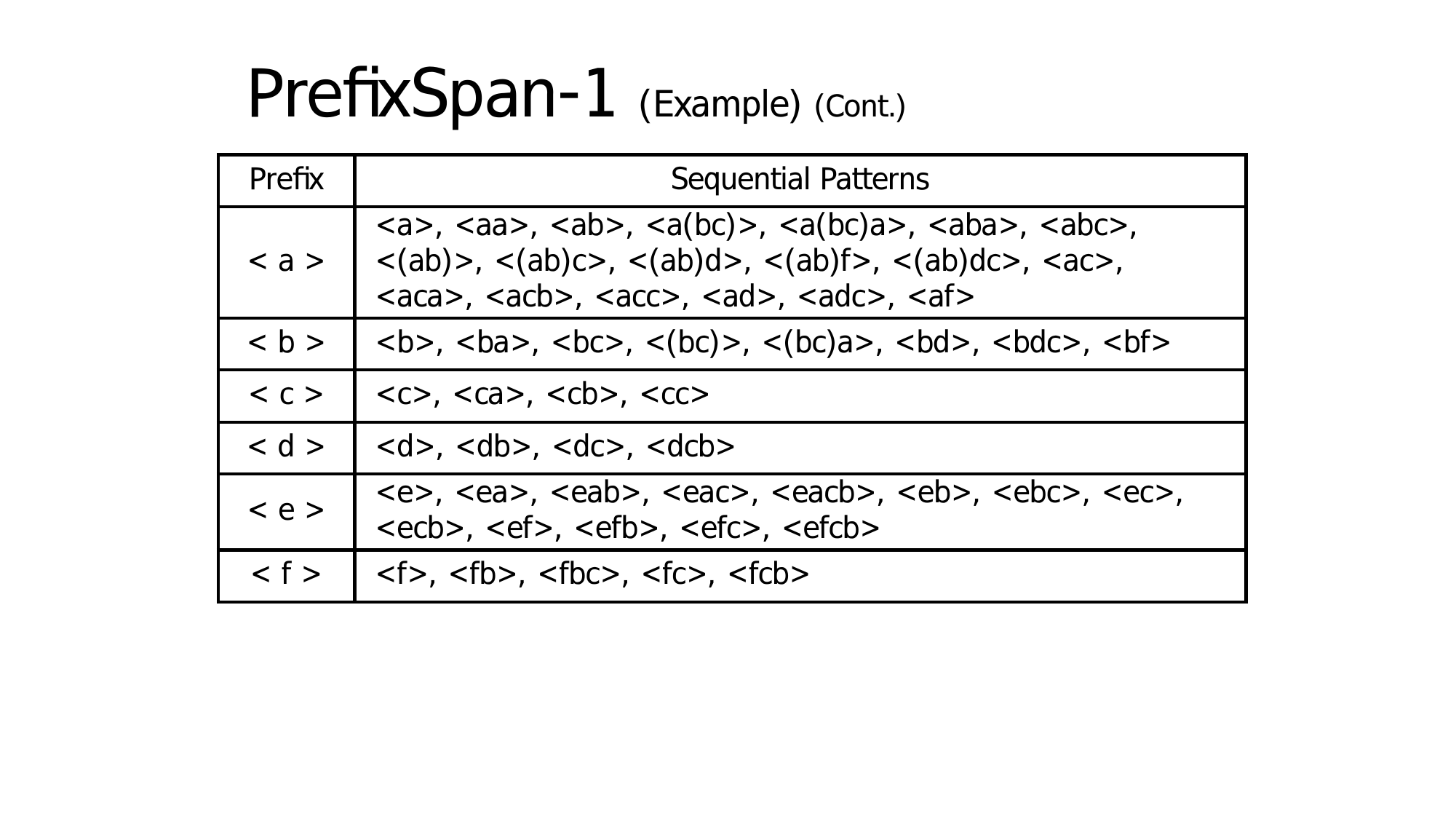

# PrefixSpan-1 (Example) (Cont.)
| Prefix | Sequential Patterns |
| --- | --- |
| < a > | <a>, <aa>, <ab>, <a(bc)>, <a(bc)a>, <aba>, <abc>, <(ab)>, <(ab)c>, <(ab)d>, <(ab)f>, <(ab)dc>, <ac>, <aca>, <acb>, <acc>, <ad>, <adc>, <af> |
| < b > | <b>, <ba>, <bc>, <(bc)>, <(bc)a>, <bd>, <bdc>, <bf> |
| < c > | <c>, <ca>, <cb>, <cc> |
| < d > | <d>, <db>, <dc>, <dcb> |
| < e > | <e>, <ea>, <eab>, <eac>, <eacb>, <eb>, <ebc>, <ec>, <ecb>, <ef>, <efb>, <efc>, <efcb> |
| < f > | <f>, <fb>, <fbc>, <fc>, <fcb> |